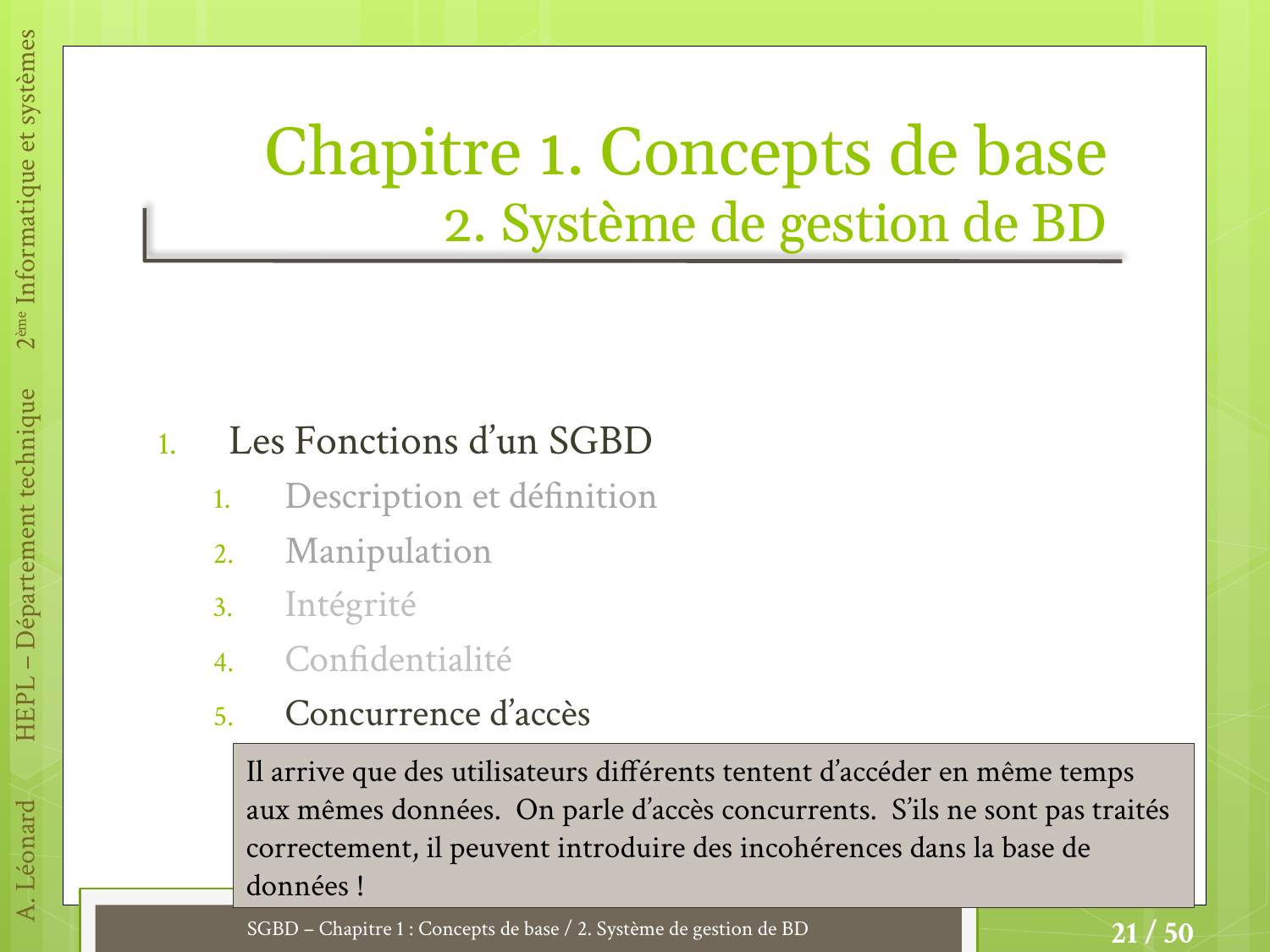

# Chapitre 1. Concepts de base 2. Système de gestion de BD
Les Fonctions d’un SGBD
Description et définition
Manipulation
Intégrité
Confidentialité
Concurrence d’accès
Il arrive que des utilisateurs différents tentent d’accéder en même temps aux mêmes données.  On parle d’accès concurrents.  S’ils ne sont pas traités correctement, il peuvent introduire des incohérences dans la base de données !
SGBD – Chapitre 1 : Concepts de base / 2. Système de gestion de BD